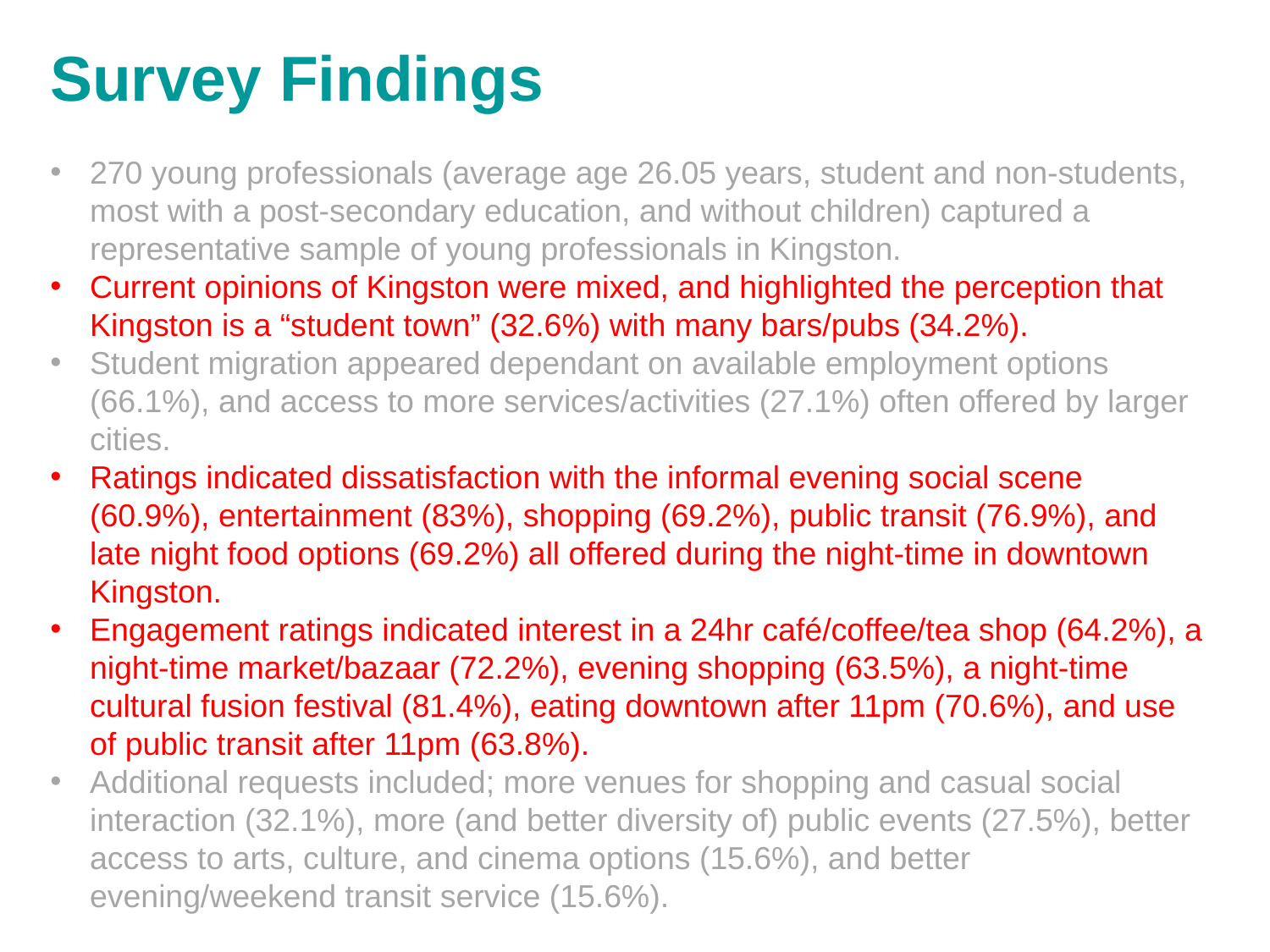

Survey Findings

270 young professionals (average age 26.05 years, student and non-students, most with a post-secondary education, and without children) captured a representative sample of young professionals in Kingston.
Current opinions of Kingston were mixed, and highlighted the perception that Kingston is a “student town” (32.6%) with many bars/pubs (34.2%).
Student migration appeared dependant on available employment options (66.1%), and access to more services/activities (27.1%) often offered by larger cities.
Ratings indicated dissatisfaction with the informal evening social scene (60.9%), entertainment (83%), shopping (69.2%), public transit (76.9%), and late night food options (69.2%) all offered during the night-time in downtown Kingston.
Engagement ratings indicated interest in a 24hr café/coffee/tea shop (64.2%), a night-time market/bazaar (72.2%), evening shopping (63.5%), a night-time cultural fusion festival (81.4%), eating downtown after 11pm (70.6%), and use of public transit after 11pm (63.8%).
Additional requests included; more venues for shopping and casual social interaction (32.1%), more (and better diversity of) public events (27.5%), better access to arts, culture, and cinema options (15.6%), and better evening/weekend transit service (15.6%).